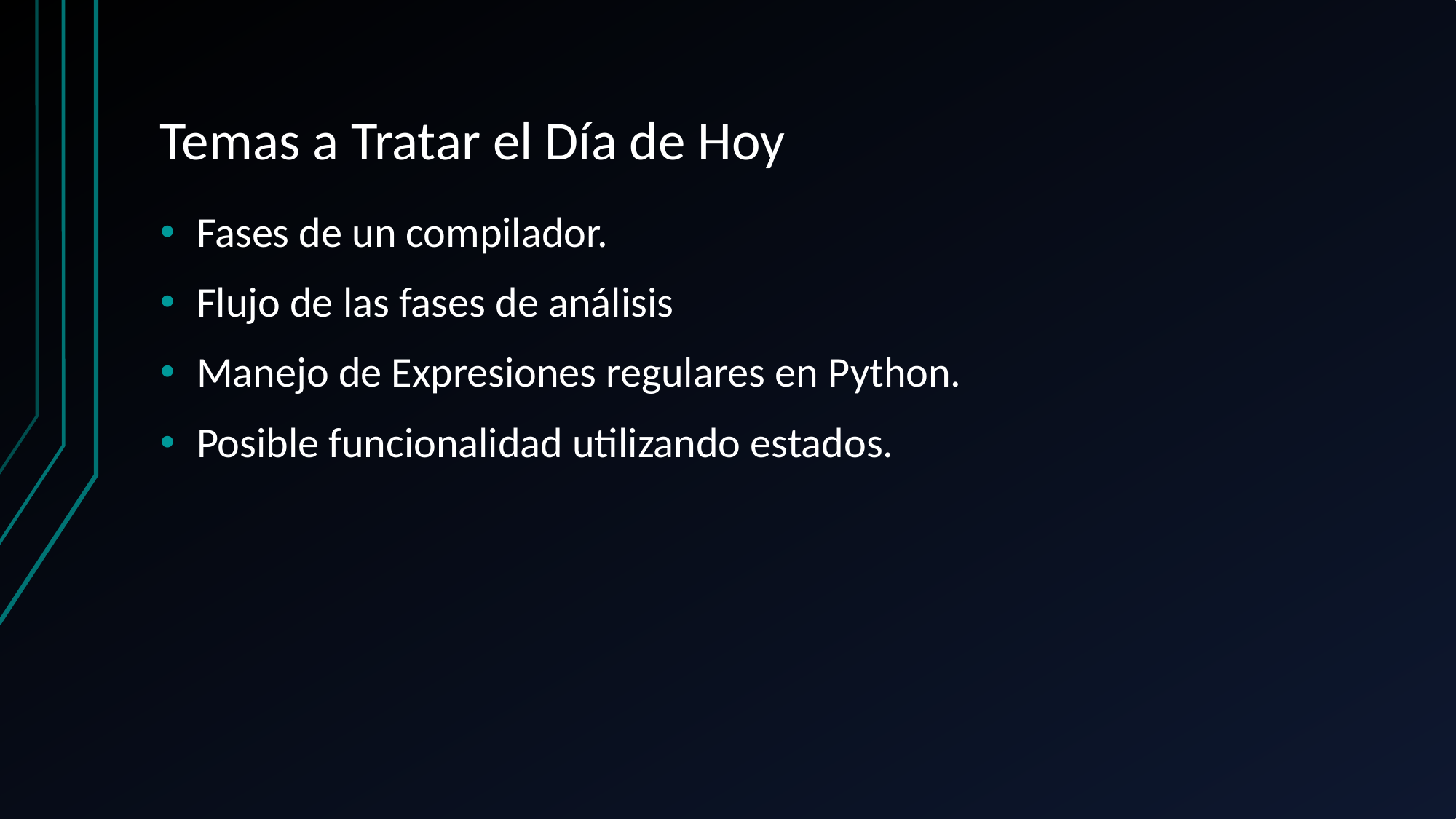

# Temas a Tratar el Día de Hoy
Fases de un compilador.
Flujo de las fases de análisis
Manejo de Expresiones regulares en Python.
Posible funcionalidad utilizando estados.